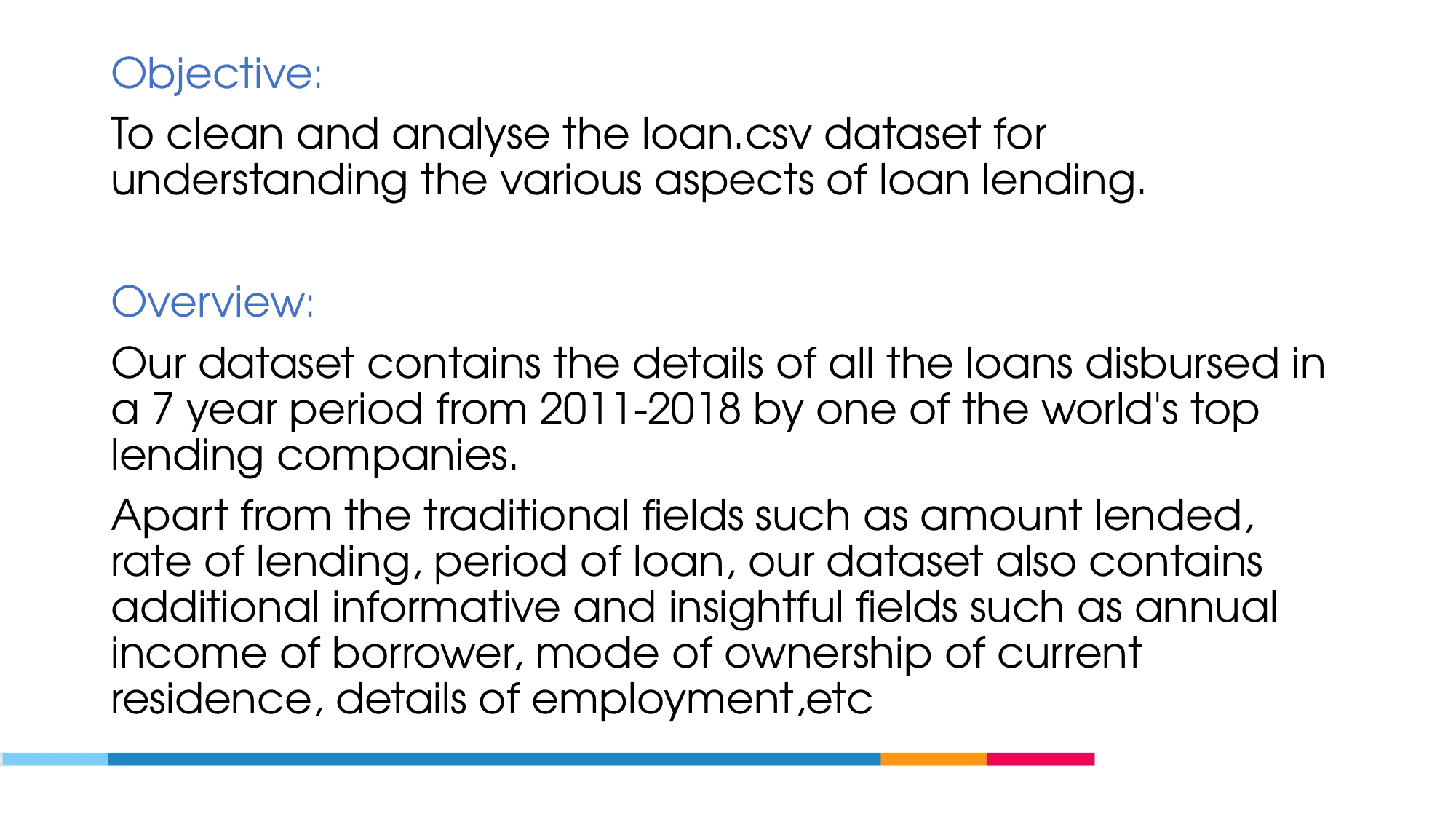

Objective:
To clean and analyse the loan.csv dataset for understanding the various aspects of loan lending.

Overview:
Our dataset contains the details of all the loans disbursed in a 7 year period from 2011-2018 by one of the world's top lending companies.
Apart from the traditional fields such as amount lended, rate of lending, period of loan, our dataset also contains additional informative and insightful fields such as annual income of borrower, mode of ownership of current residence, details of employment,etc